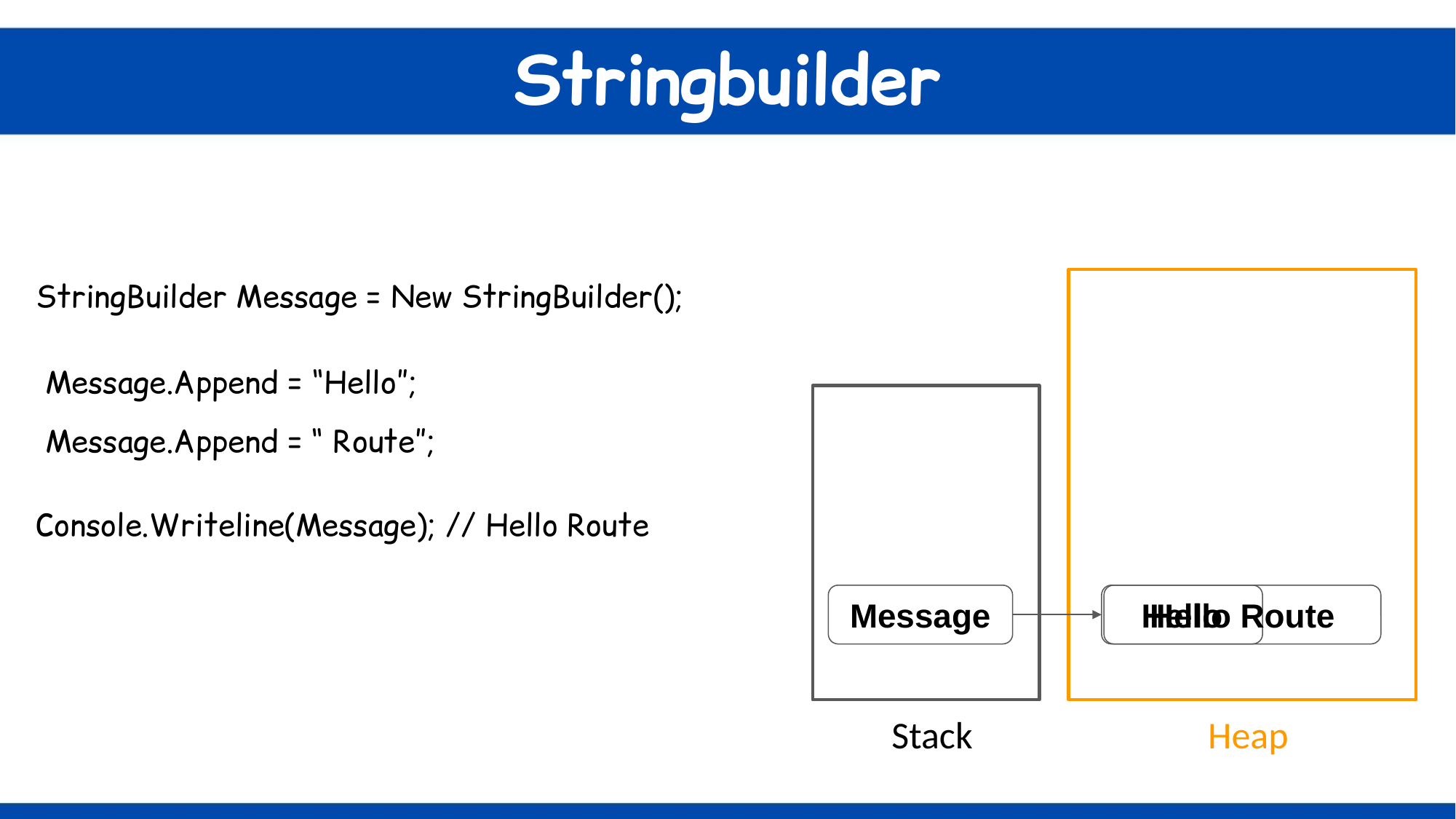

Stringbuilder
StringBuilder Message = New StringBuilder();

Message.Append = “Hello”;

Message.Append = “ Route”;
Console.Writeline(Message); // Hello Route
Message
Hello
Hello Route
Stack
Heap